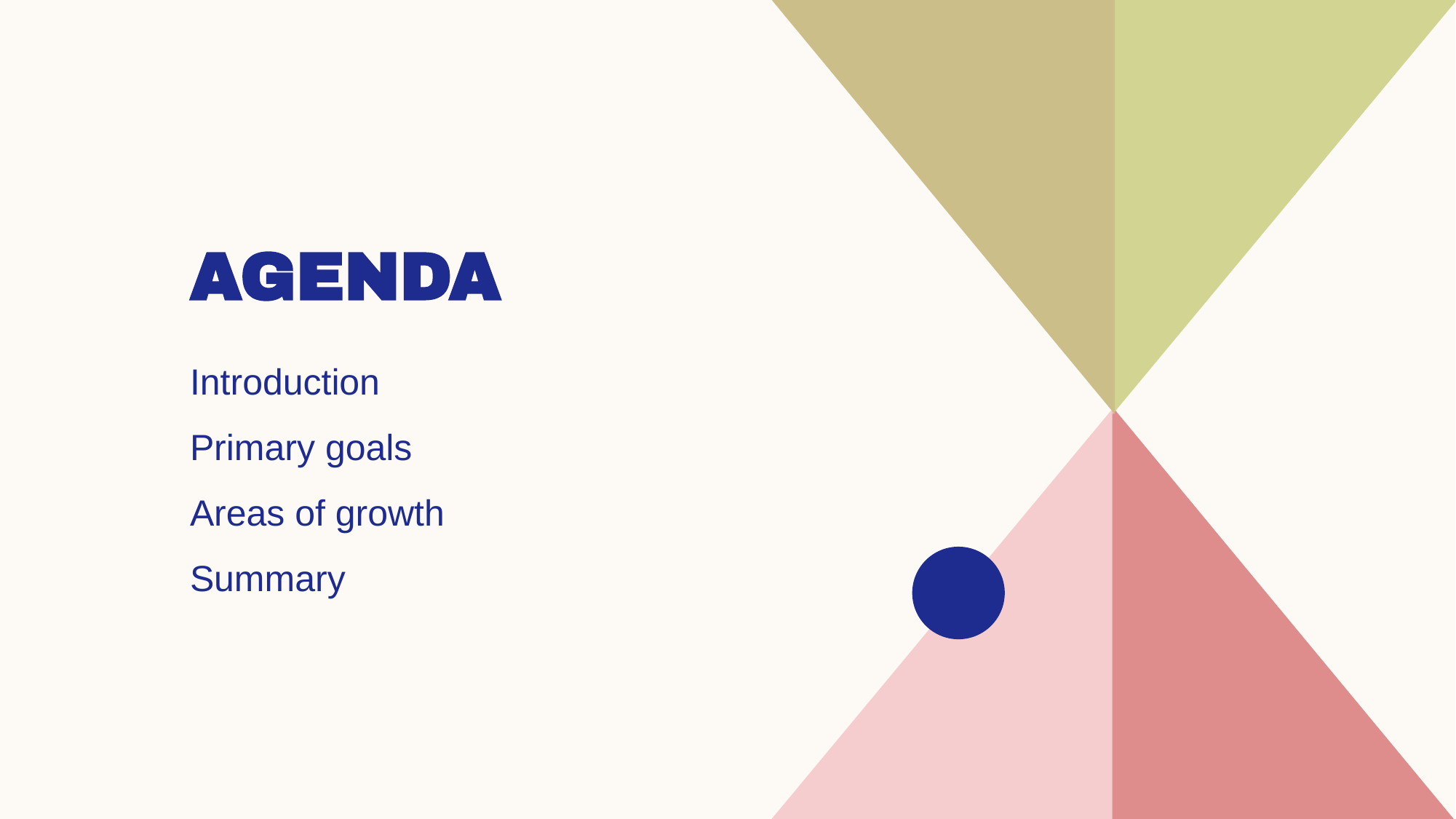

# AGENDA
Introduction​
Primary goals
​Areas of growth
​Summary​